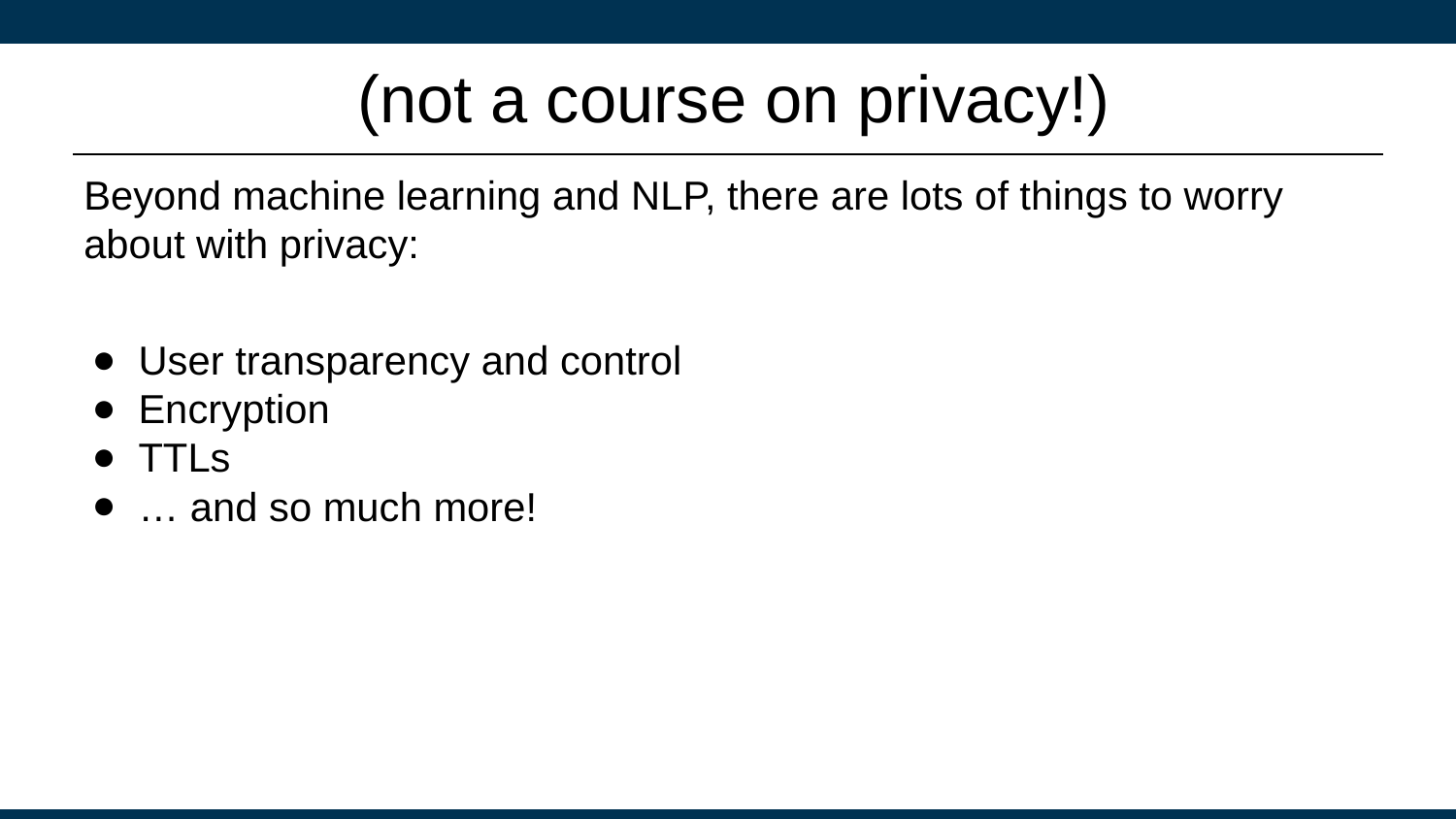

# (not a course on privacy!)
Beyond machine learning and NLP, there are lots of things to worry about with privacy:

User transparency and control
Encryption
TTLs
… and so much more!